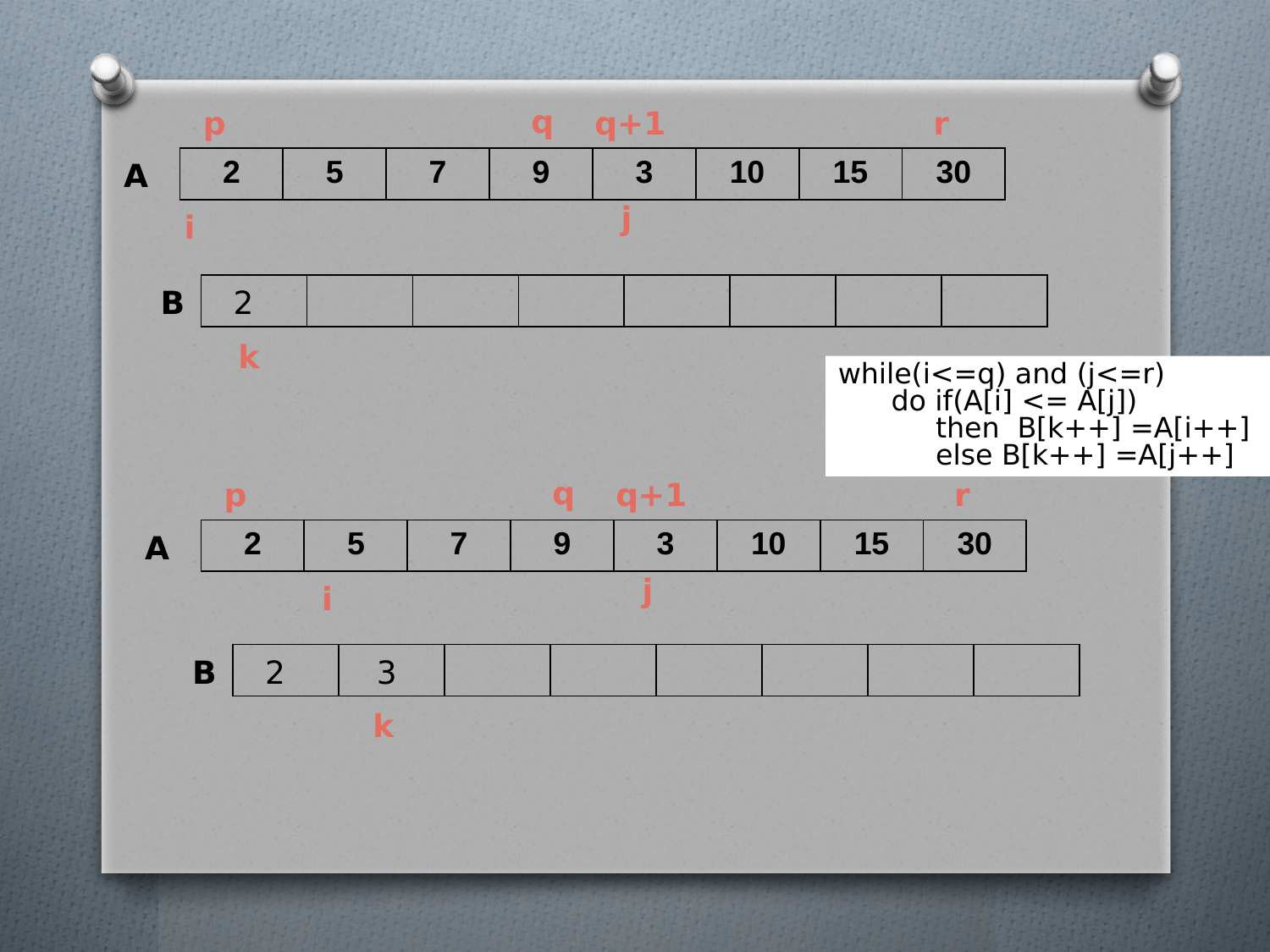

q
p
q+1
r
| 2 | 5 | 7 | 9 |
| --- | --- | --- | --- |
| 3 | 10 | 15 | 30 |
| --- | --- | --- | --- |
A
j
i
|  |  |  |  |  |  |  |  |
| --- | --- | --- | --- | --- | --- | --- | --- |
B
2
k
while(i<=q) and (j<=r)
      do if(A[i] <= A[j])
           then  B[k++] =A[i++]
           else B[k++] =A[j++]
q
p
q+1
r
| 2 | 5 | 7 | 9 |
| --- | --- | --- | --- |
| 3 | 10 | 15 | 30 |
| --- | --- | --- | --- |
A
j
i
|  |  |  |  |  |  |  |  |
| --- | --- | --- | --- | --- | --- | --- | --- |
B
2
3
k